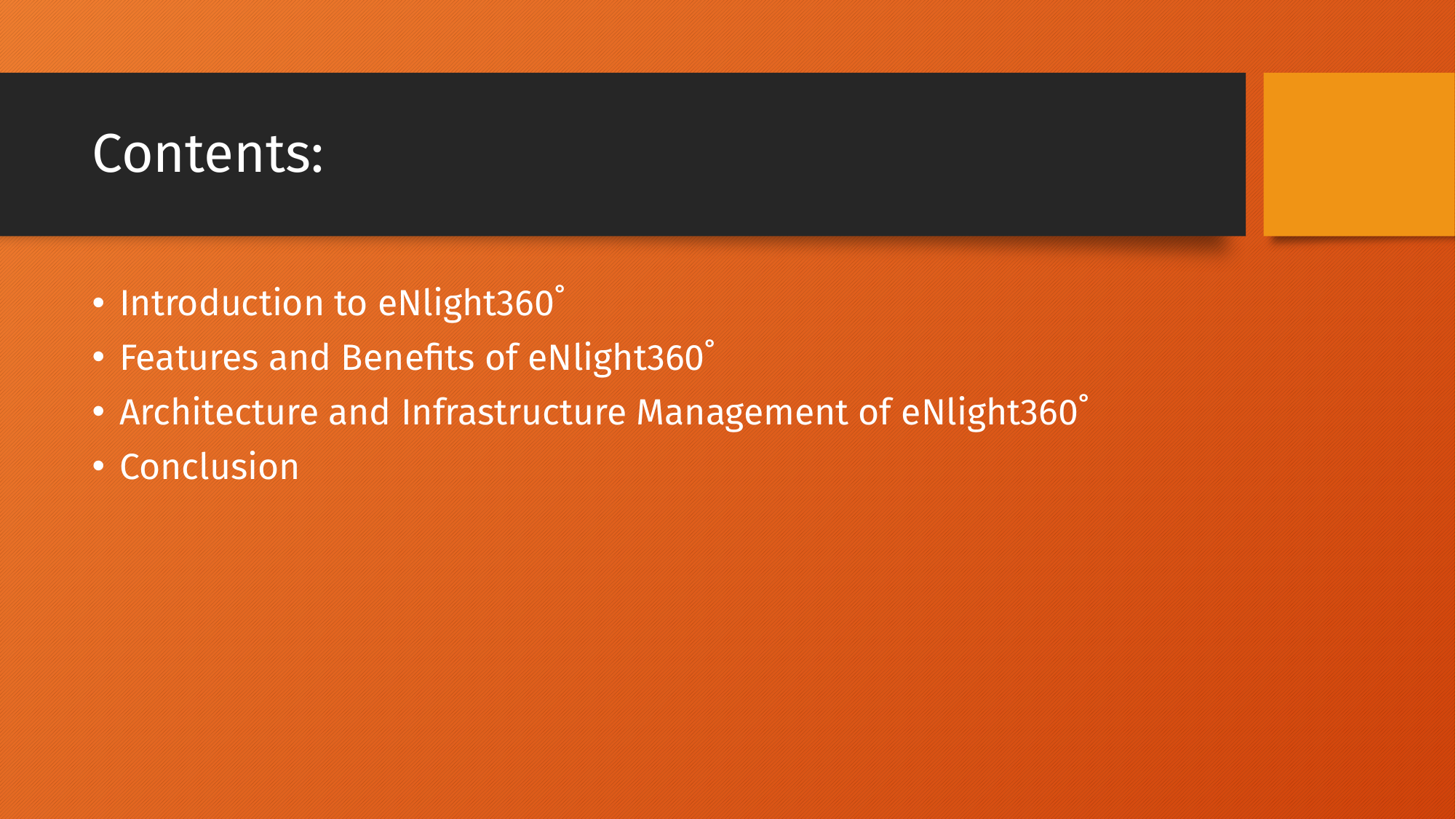

# Contents:
Introduction to eNlight360˚
Features and Benefits of eNlight360˚
Architecture and Infrastructure Management of eNlight360˚
Conclusion